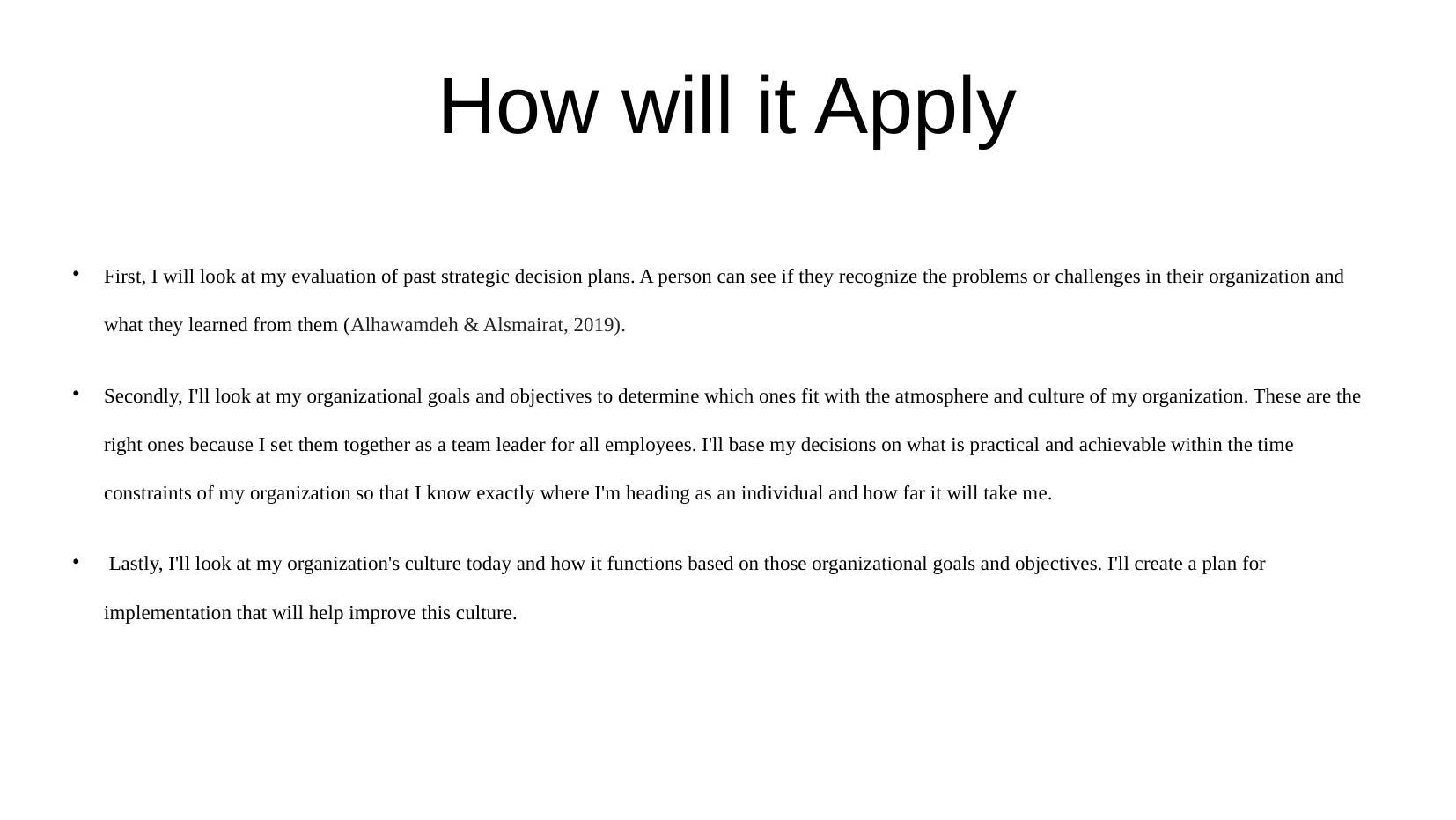

How will it Apply

First, I will look at my evaluation of past strategic decision plans. A person can see if they recognize the problems or challenges in their organization and what they learned from them (Alhawamdeh & Alsmairat, 2019).
Secondly, I'll look at my organizational goals and objectives to determine which ones fit with the atmosphere and culture of my organization. These are the right ones because I set them together as a team leader for all employees. I'll base my decisions on what is practical and achievable within the time constraints of my organization so that I know exactly where I'm heading as an individual and how far it will take me.
 Lastly, I'll look at my organization's culture today and how it functions based on those organizational goals and objectives. I'll create a plan for implementation that will help improve this culture.